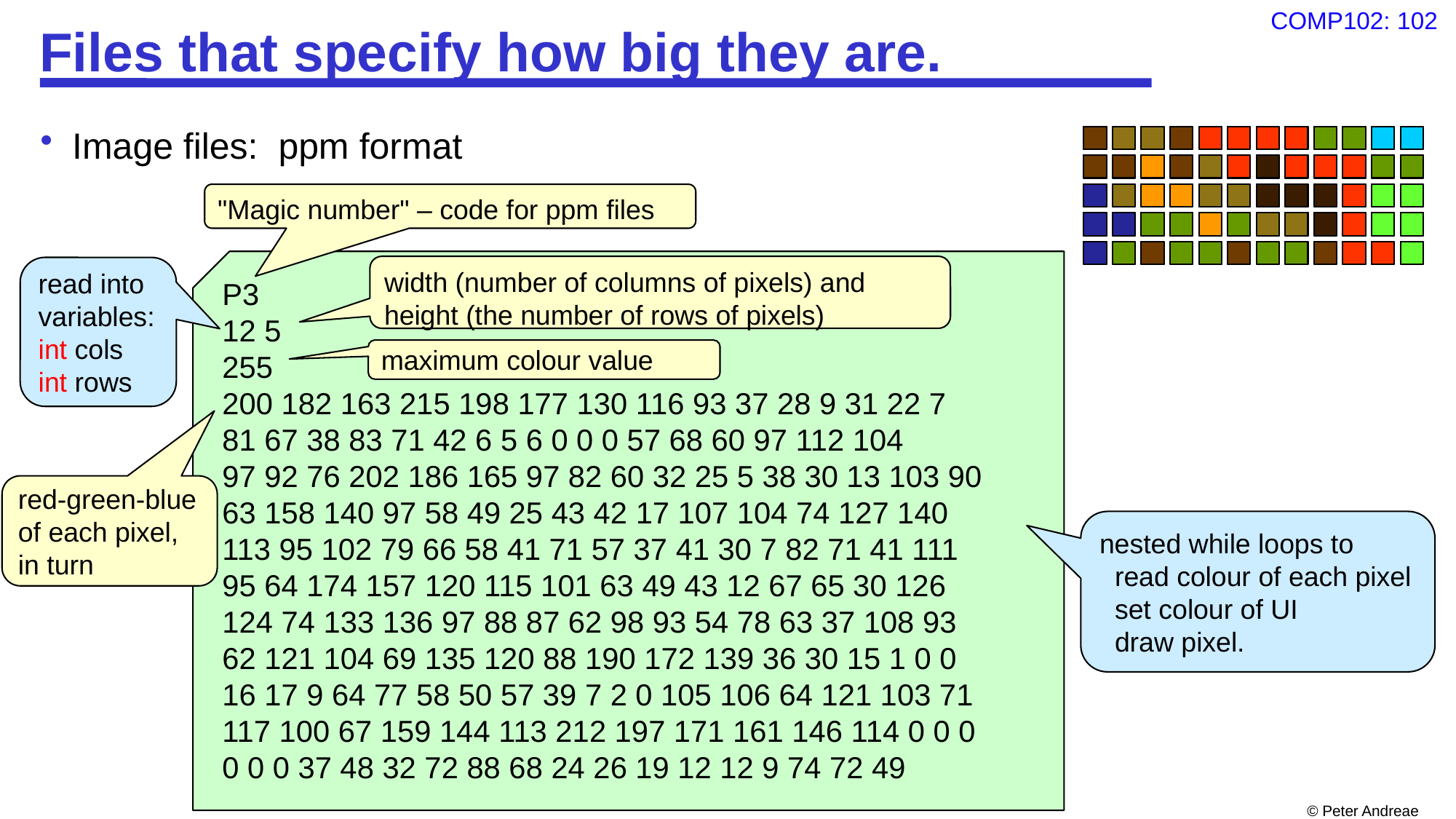

# Files that specify how big they are.
Image files:  ppm format

"Magic number" – code for ppm files
P3
12 5
255
200 182 163 215 198 177 130 116 93 37 28 9 31 22 7
81 67 38 83 71 42 6 5 6 0 0 0 57 68 60 97 112 104
97 92 76 202 186 165 97 82 60 32 25 5 38 30 13 103 90
63 158 140 97 58 49 25 43 42 17 107 104 74 127 140
113 95 102 79 66 58 41 71 57 37 41 30 7 82 71 41 111
95 64 174 157 120 115 101 63 49 43 12 67 65 30 126
124 74 133 136 97 88 87 62 98 93 54 78 63 37 108 93
62 121 104 69 135 120 88 190 172 139 36 30 15 1 0 0
16 17 9 64 77 58 50 57 39 7 2 0 105 106 64 121 103 71
117 100 67 159 144 113 212 197 171 161 146 114 0 0 0
0 0 0 37 48 32 72 88 68 24 26 19 12 12 9 74 72 49
width (number of columns of pixels) and  height (the number of rows of pixels)
read into
variables:
int cols
int rows
maximum colour value
red-green-blue of each pixel, in turn
nested while loops to
  read colour of each pixel
  set colour of UI
  draw pixel.